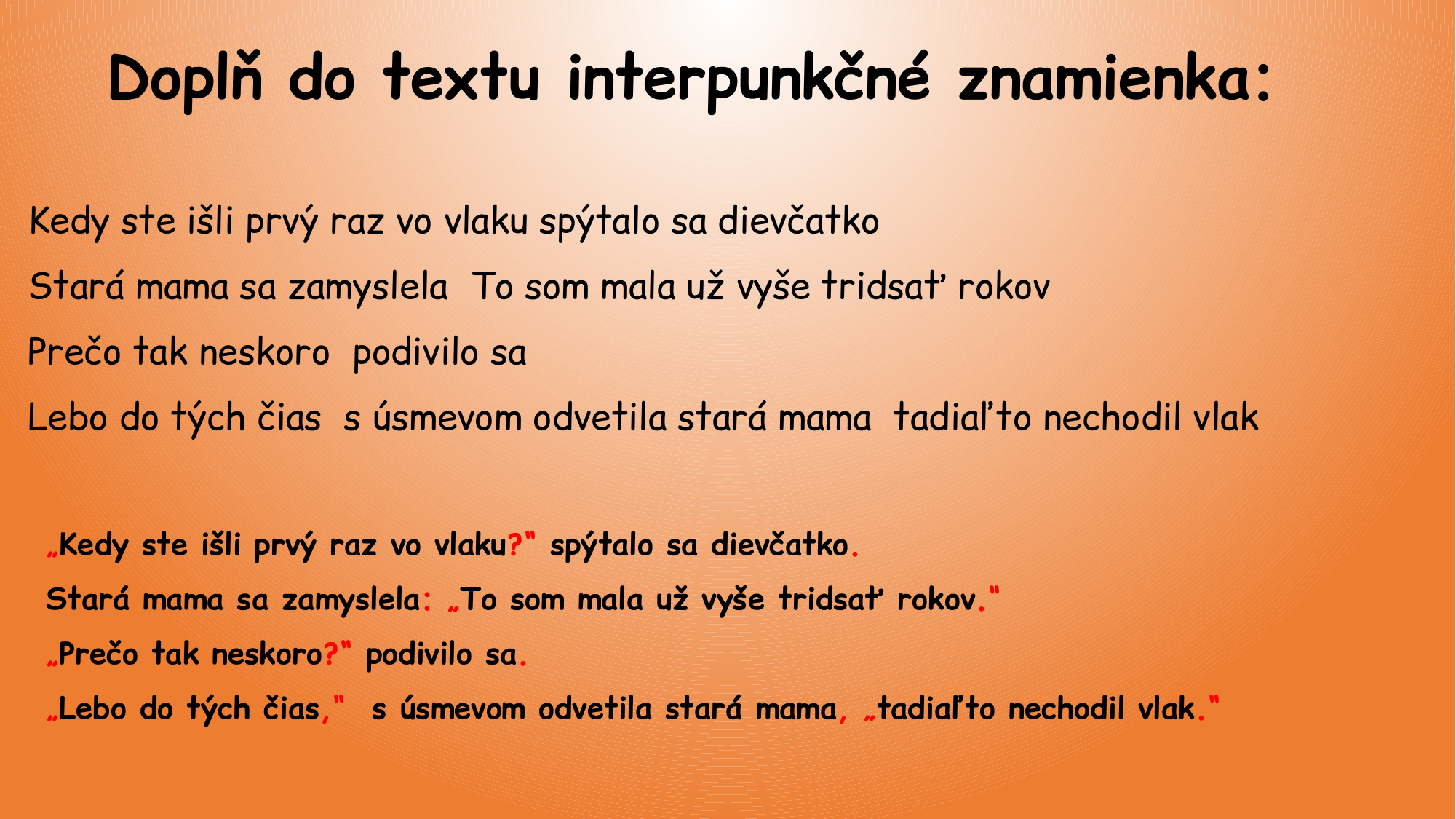

# Doplň do textu interpunkčné znamienka:
Kedy ste išli prvý raz vo vlaku spýtalo sa dievčatko
Stará mama sa zamyslela  To som mala už vyše tridsať rokov
Prečo tak neskoro  podivilo sa
Lebo do tých čias  s úsmevom odvetila stará mama  tadiaľto nechodil vlak
„Kedy ste išli prvý raz vo vlaku?“ spýtalo sa dievčatko.
Stará mama sa zamyslela: „To som mala už vyše tridsať rokov.“
„Prečo tak neskoro?“ podivilo sa.
„Lebo do tých čias,“  s úsmevom odvetila stará mama, „tadiaľto nechodil vlak.“